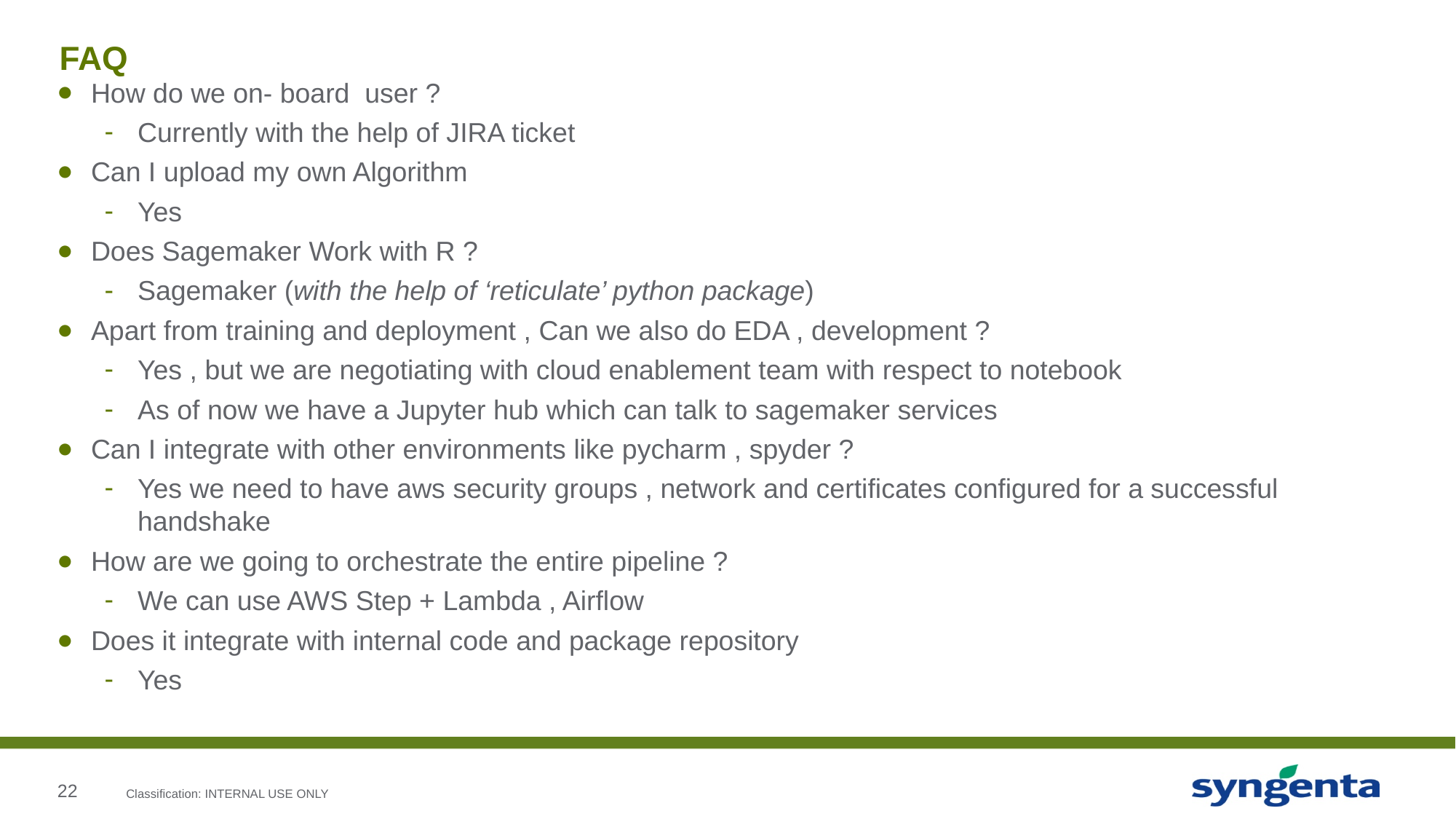

# FAQ
How do we on- board  user ?
Currently with the help of JIRA ticket
Can I upload my own Algorithm
Yes
Does Sagemaker Work with R ?
Sagemaker (with the help of ‘reticulate’ python package)
Apart from training and deployment , Can we also do EDA , development ?
Yes , but we are negotiating with cloud enablement team with respect to notebook
As of now we have a Jupyter hub which can talk to sagemaker services
Can I integrate with other environments like pycharm , spyder ?
Yes we need to have aws security groups , network and certificates configured for a successful handshake
How are we going to orchestrate the entire pipeline ?
We can use AWS Step + Lambda , Airflow
Does it integrate with internal code and package repository
Yes

Classification: INTERNAL USE ONLY